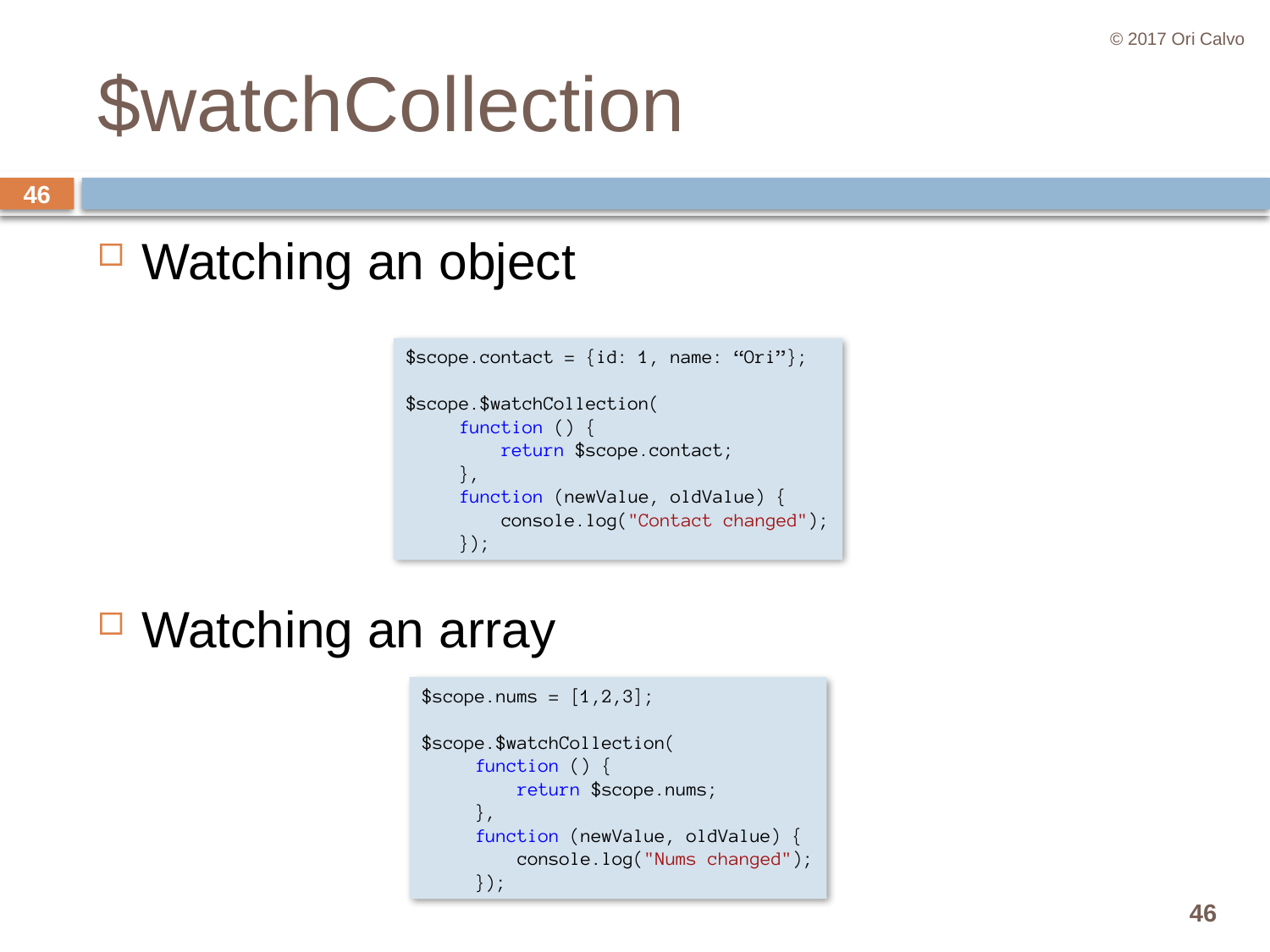

© 2017 Ori Calvo
# $watchCollection
46
Watching an object

Watching an array
$scope.contact = {id: 1, name: “Ori”};

$scope.$watchCollection(
     function () {
         return $scope.contact;
     },
     function (newValue, oldValue) {
         console.log("Contact changed");
     });
$scope.nums = [1,2,3];

$scope.$watchCollection(
     function () {
         return $scope.nums;
     },
     function (newValue, oldValue) {
         console.log("Nums changed");
     });